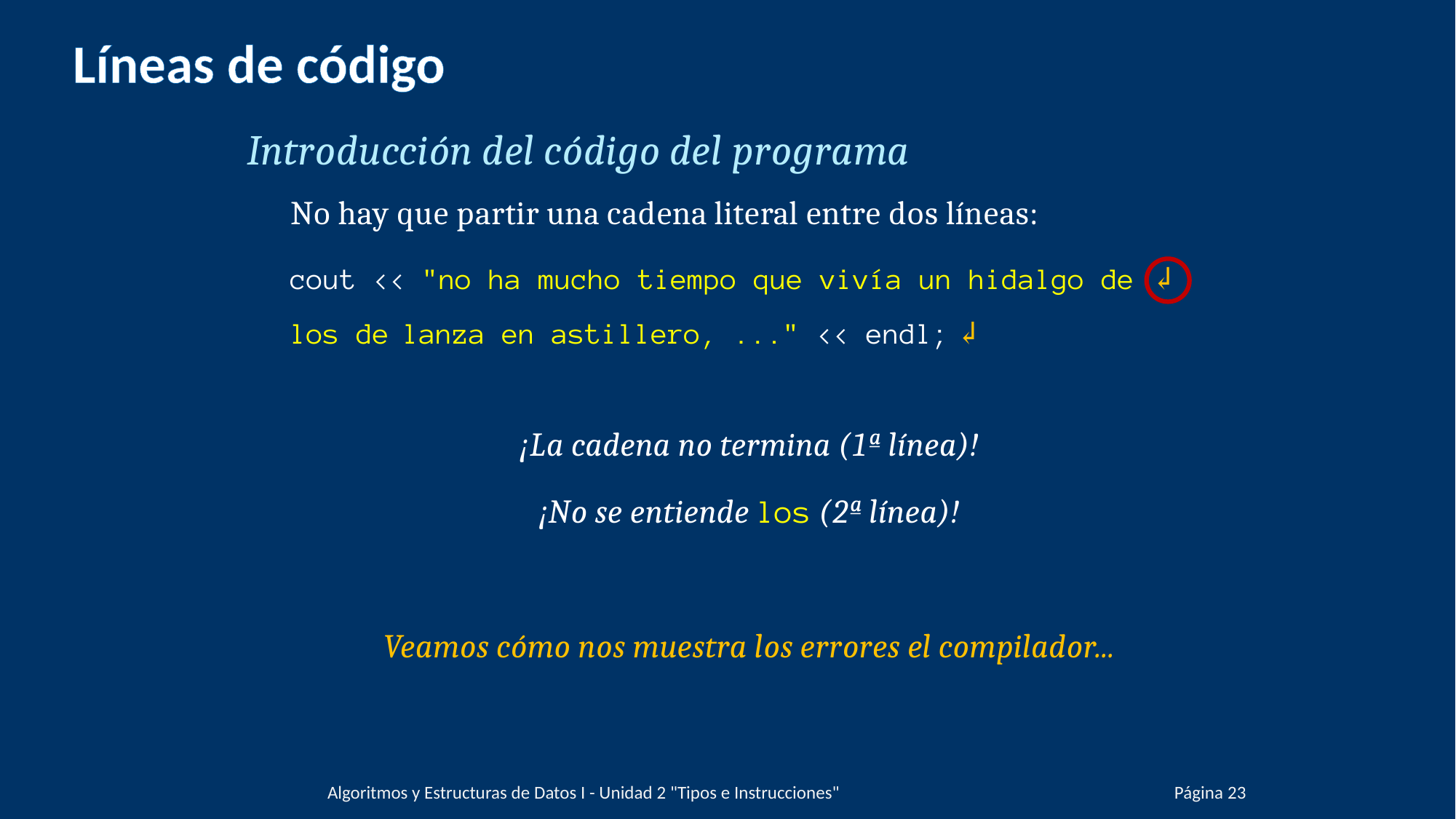

# Líneas de código
Introducción del código del programa
No hay que partir una cadena literal entre dos líneas:
cout << "no ha mucho tiempo que vivía un hidalgo de ↲
los de  lanza en astillero, ..." << endl; ↲

¡La cadena no termina (1ª línea)!
¡No se entiende los (2ª línea)!

Veamos cómo nos muestra los errores el compilador...

Algoritmos y Estructuras de Datos I - Unidad 2 "Tipos e Instrucciones"
Página 23